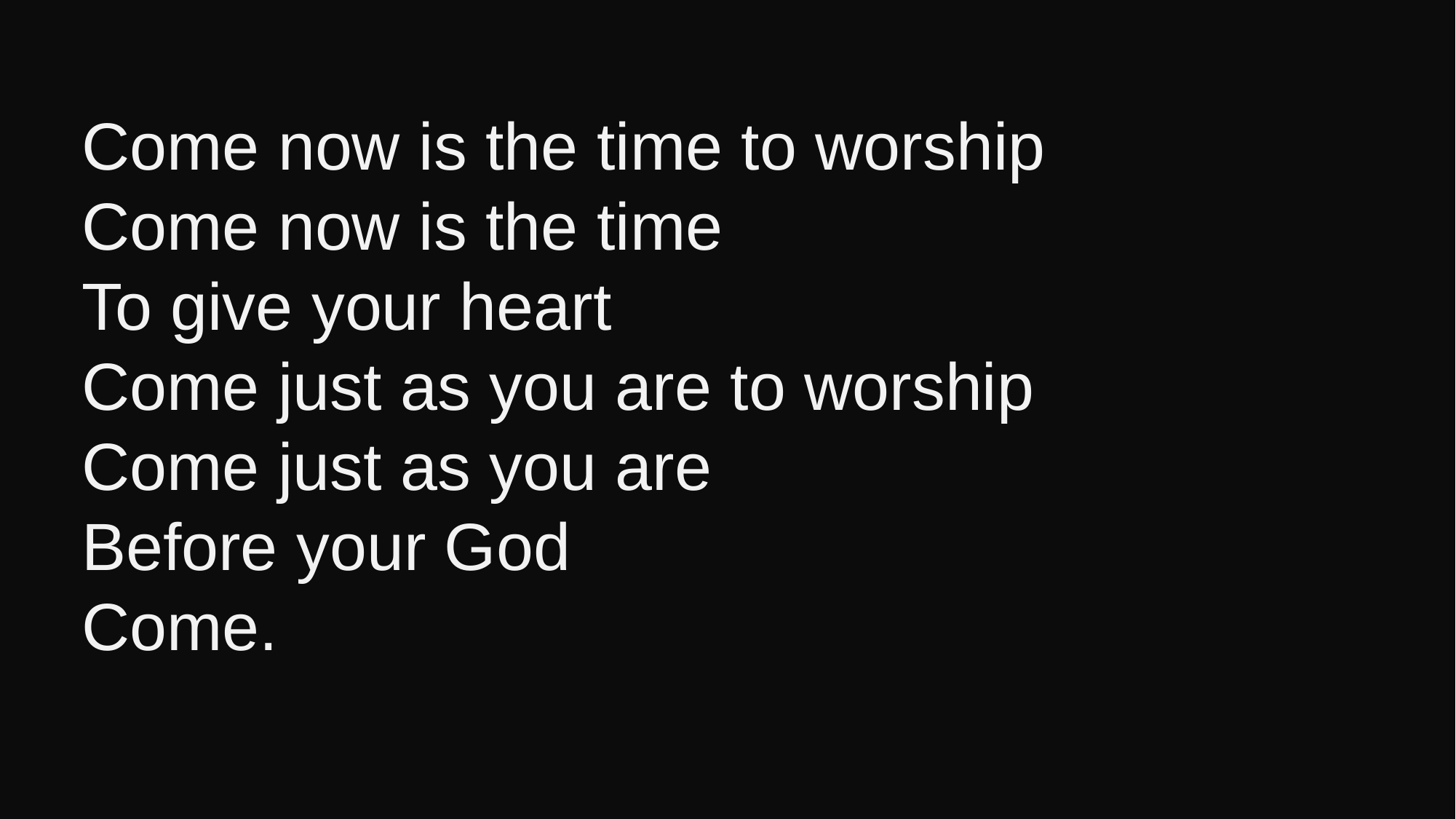

# Come now is the time to worship Come now is the time To give your heart Come just as you are to worship Come just as you are Before your God Come.